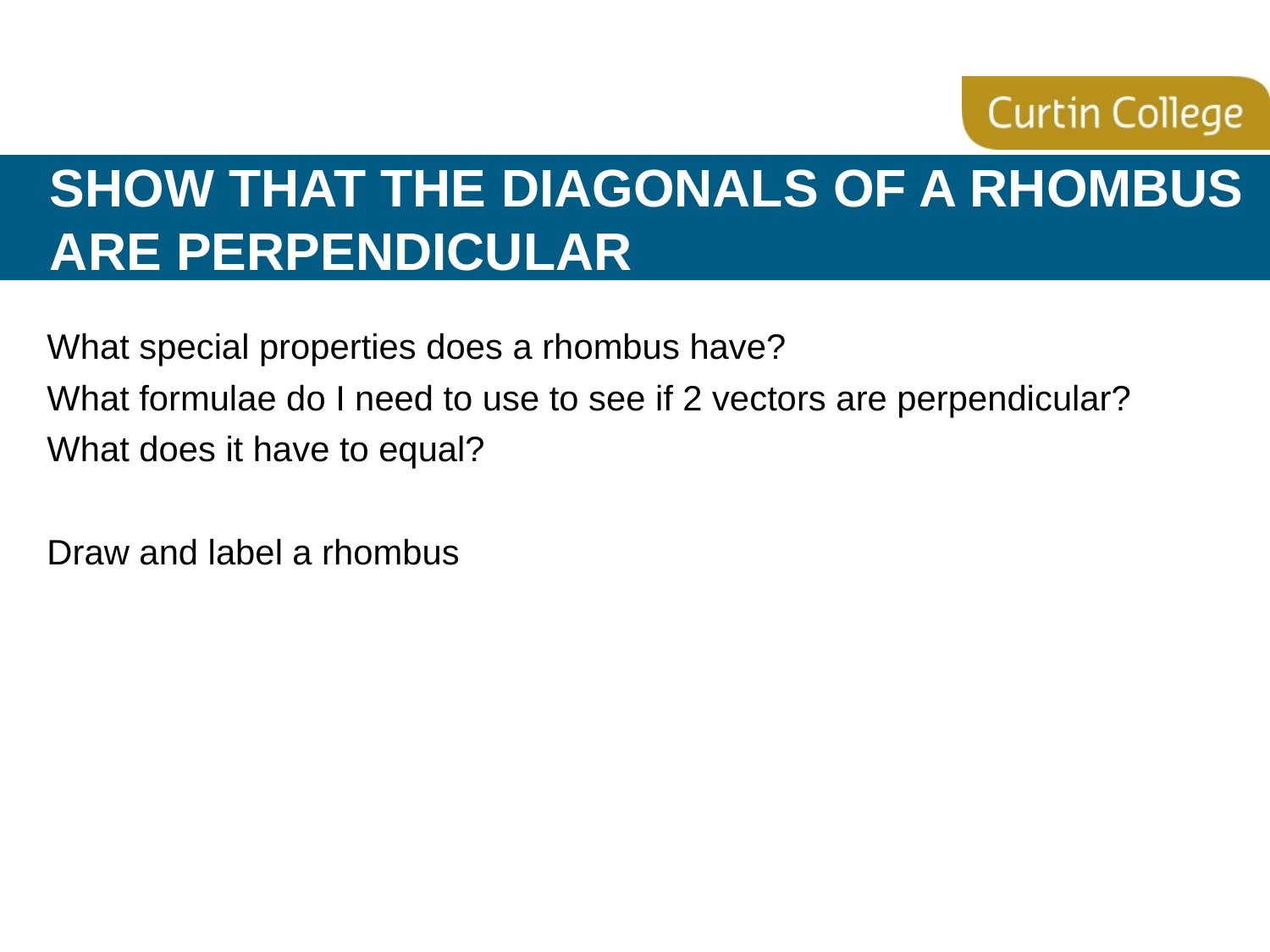

# Show that the diagonals of a rhombus are perpendicular
What special properties does a rhombus have?
What formulae do I need to use to see if 2 vectors are perpendicular?
What does it have to equal?

Draw and label a rhombus